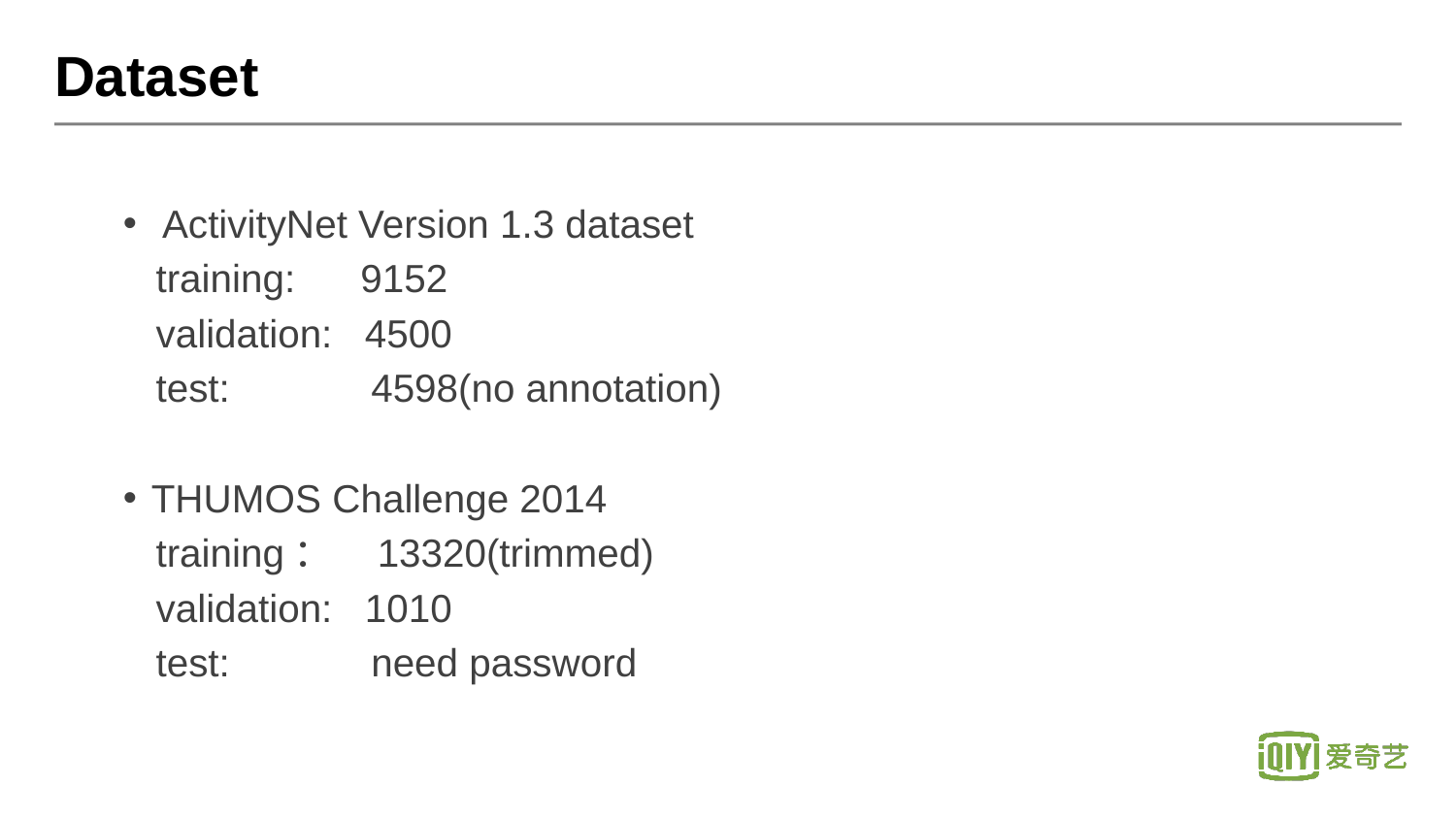

# Dataset
 ActivityNet Version 1.3 dataset
   training:      9152
   validation:   4500
   test:             4598(no annotation)

THUMOS Challenge 2014
   training：    13320(trimmed)
   validation:   1010
   test:             need password